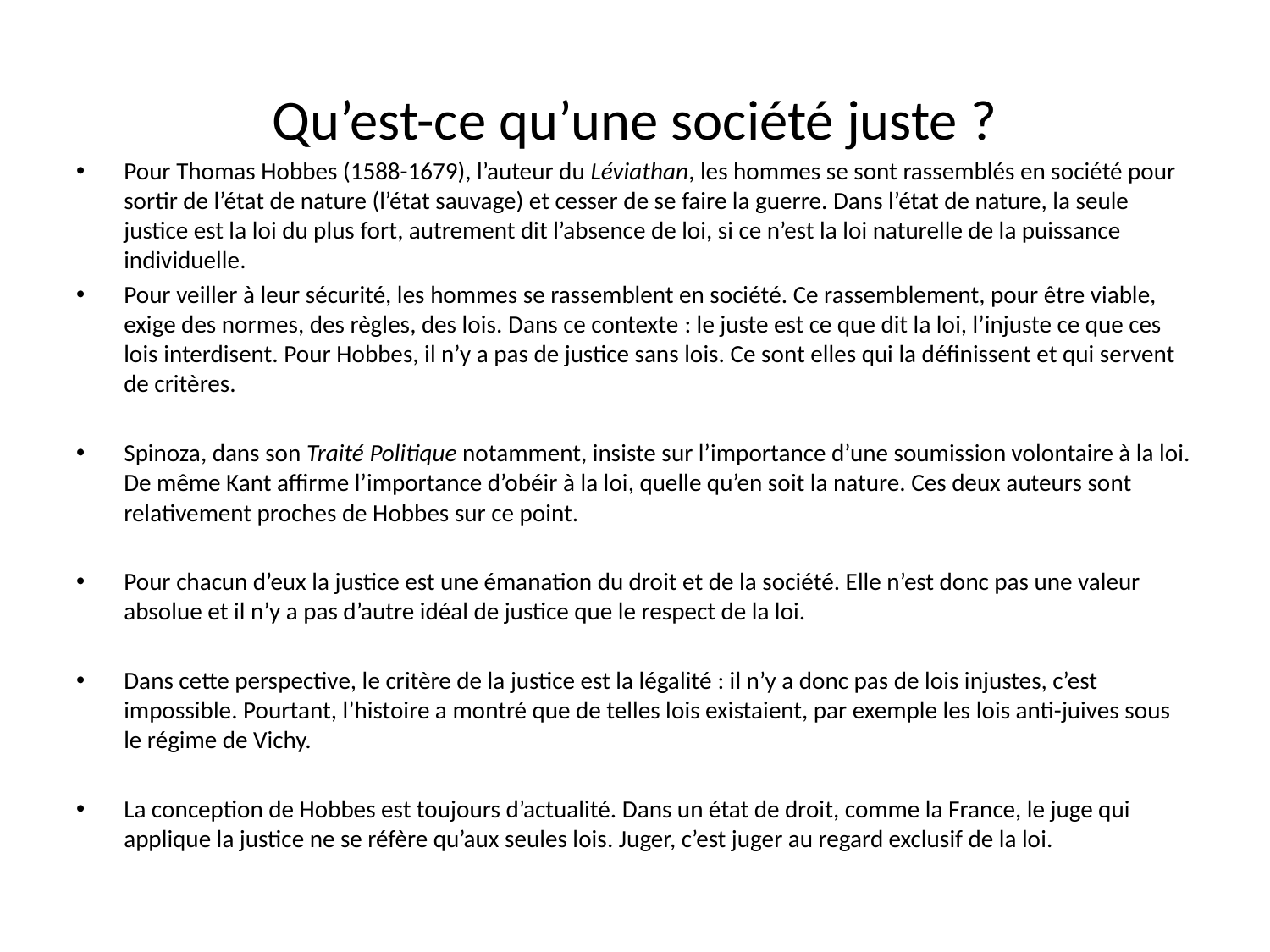

# Qu’est-ce qu’une société juste ?
Pour Thomas Hobbes (1588-1679), l’auteur du Léviathan, les hommes se sont rassemblés en société pour sortir de l’état de nature (l’état sauvage) et cesser de se faire la guerre. Dans l’état de nature, la seule justice est la loi du plus fort, autrement dit l’absence de loi, si ce n’est la loi naturelle de la puissance individuelle.
Pour veiller à leur sécurité, les hommes se rassemblent en société. Ce rassemblement, pour être viable, exige des normes, des règles, des lois. Dans ce contexte : le juste est ce que dit la loi, l’injuste ce que ces lois interdisent. Pour Hobbes, il n’y a pas de justice sans lois. Ce sont elles qui la définissent et qui servent de critères.

Spinoza, dans son Traité Politique notamment, insiste sur l’importance d’une soumission volontaire à la loi. De même Kant affirme l’importance d’obéir à la loi, quelle qu’en soit la nature. Ces deux auteurs sont relativement proches de Hobbes sur ce point.

Pour chacun d’eux la justice est une émanation du droit et de la société. Elle n’est donc pas une valeur absolue et il n’y a pas d’autre idéal de justice que le respect de la loi.

Dans cette perspective, le critère de la justice est la légalité : il n’y a donc pas de lois injustes, c’est impossible. Pourtant, l’histoire a montré que de telles lois existaient, par exemple les lois anti-juives sous le régime de Vichy.

La conception de Hobbes est toujours d’actualité. Dans un état de droit, comme la France, le juge qui applique la justice ne se réfère qu’aux seules lois. Juger, c’est juger au regard exclusif de la loi.